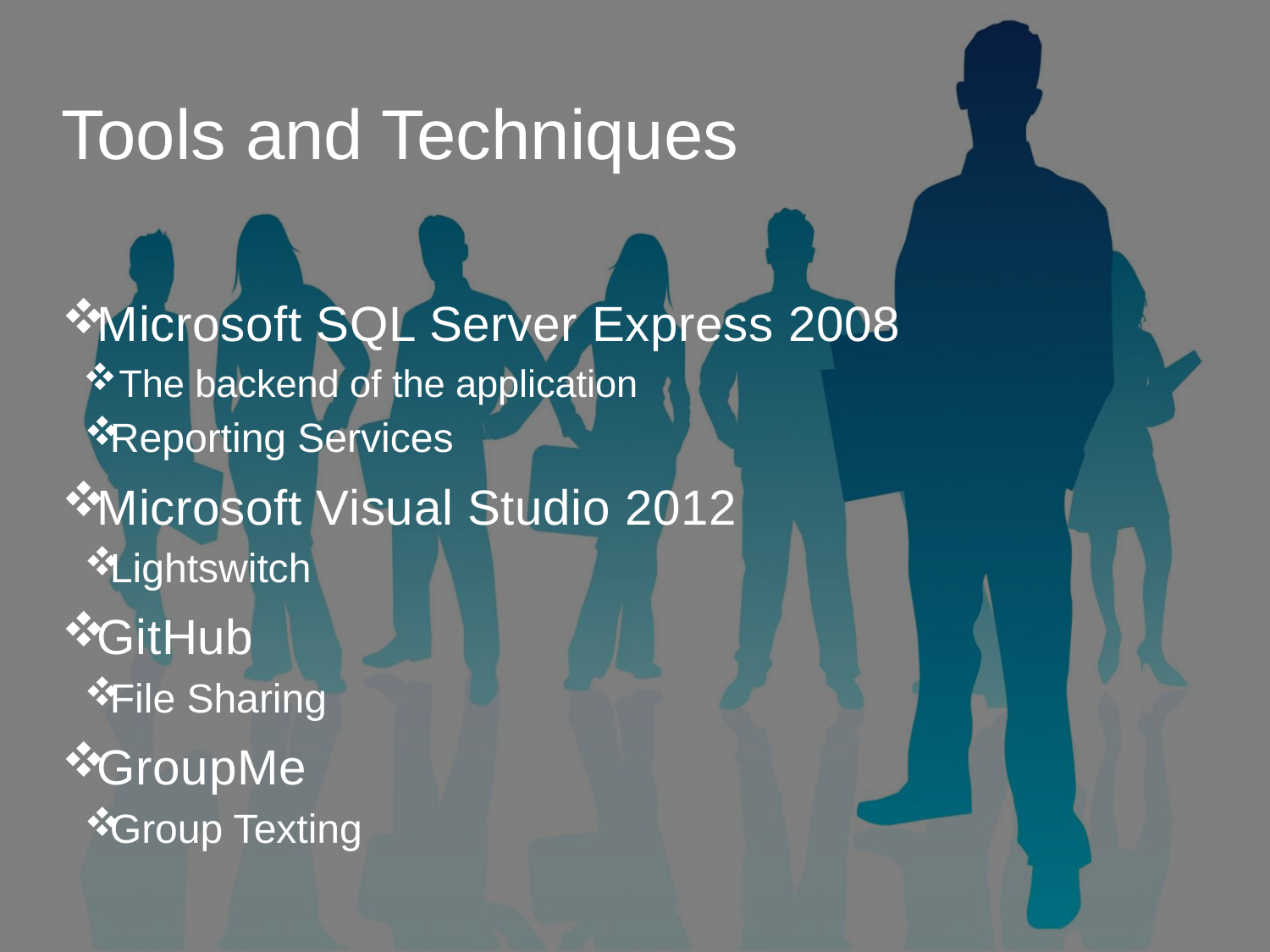

# Tools and Techniques

Microsoft SQL Server Express 2008
The backend of the application
Reporting Services
Microsoft Visual Studio 2012
Lightswitch
GitHub
File Sharing
GroupMe
Group Texting